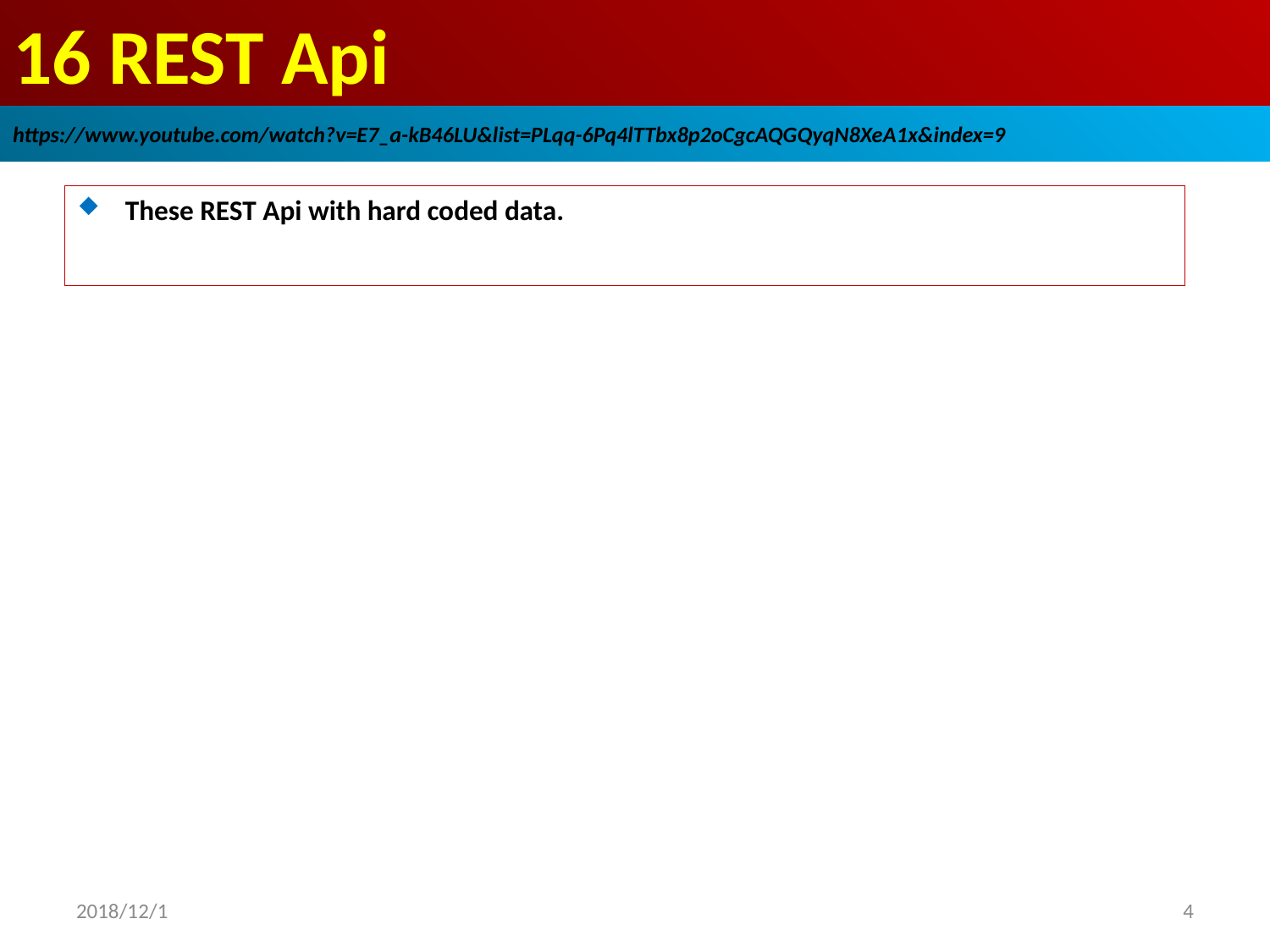

# 16 REST Api
https://www.youtube.com/watch?v=E7_a-kB46LU&list=PLqq-6Pq4lTTbx8p2oCgcAQGQyqN8XeA1x&index=9
These REST Api with hard coded data.
2018/12/1
4